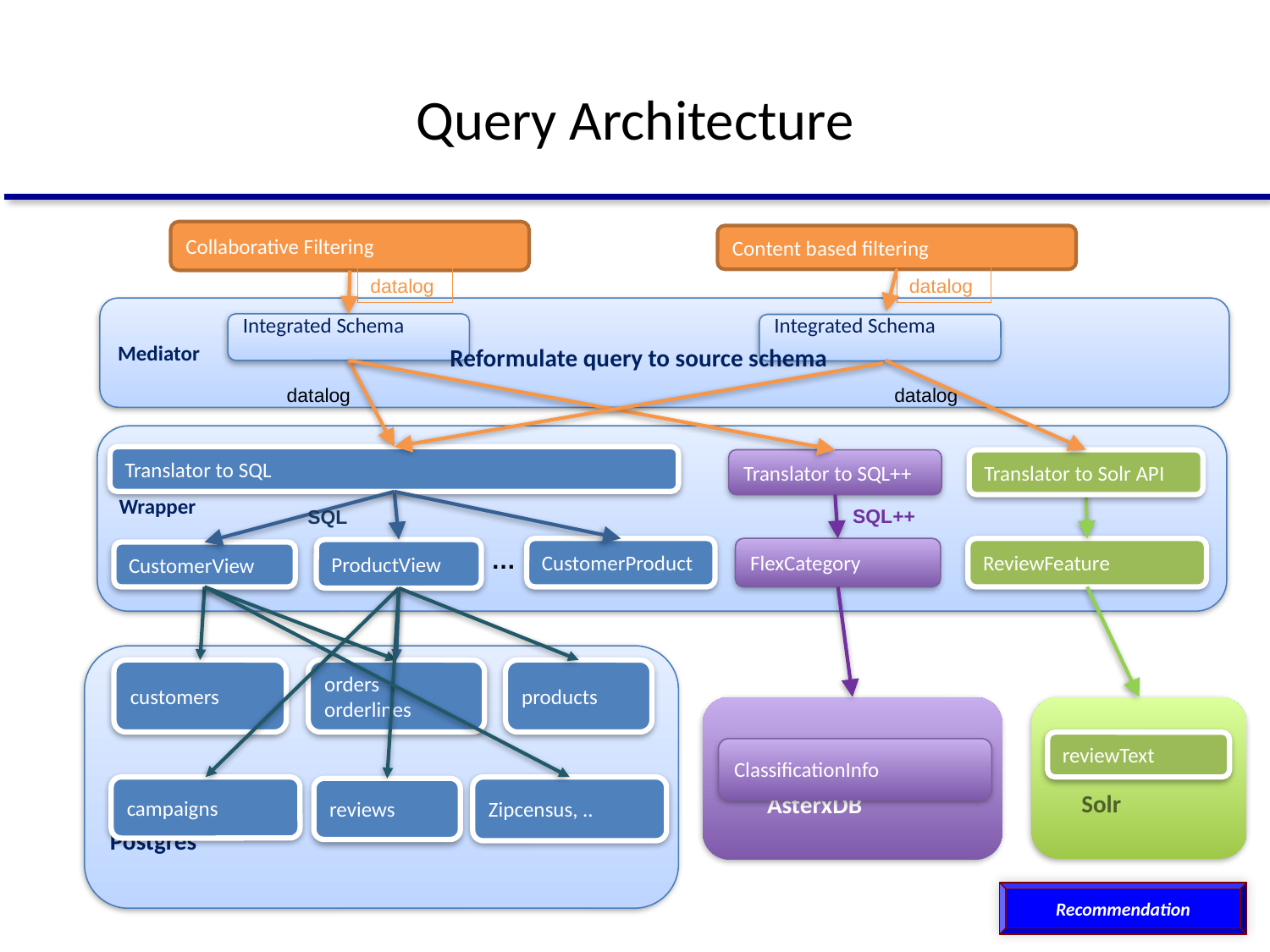

# Query Architecture
Collaborative Filtering
Content based filtering
datalog
datalog
Mediator
Integrated Schema

Integrated Schema

Reformulate query to source schema

datalog
datalog
Wrapper

Query Criteria
Translator to SQL
Translator to Solr API
Translator to SQL++
SQL++
SQL
…
CustomerProduct
ReviewFeature
FlexCategory
ProductView
CustomerView

Postgres

products
customers
orders
orderlines

         AsterxDB

      Solr
reviewText
ClassificationInfo
campaigns
Zipcensus, ..
reviews
Recommendation